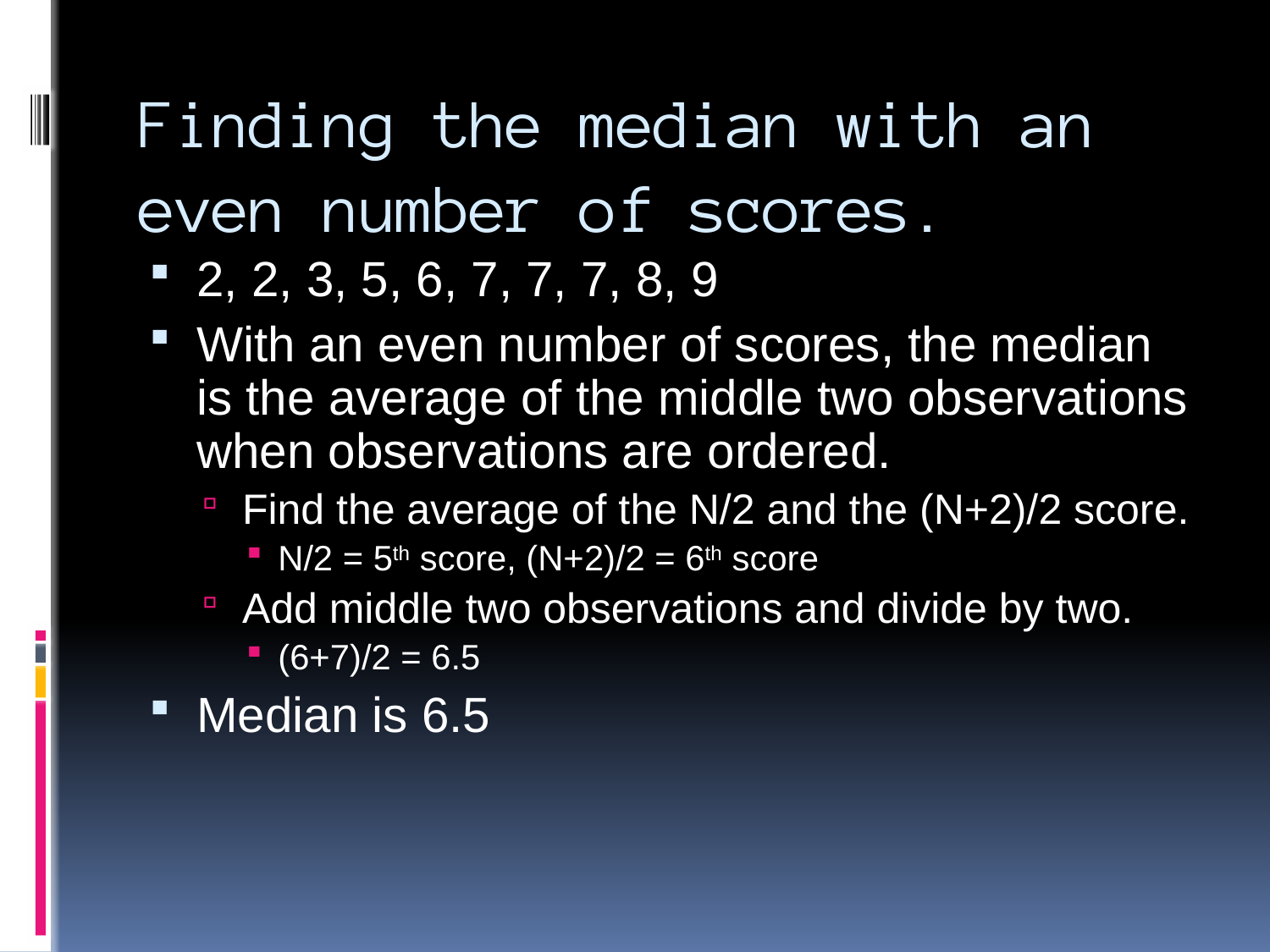

# Finding the median with an even number of scores.
2, 2, 3, 5, 6, 7, 7, 7, 8, 9
With an even number of scores, the median is the average of the middle two observations when observations are ordered.
Find the average of the N/2 and the (N+2)/2 score.
N/2 = 5th score, (N+2)/2 = 6th score
Add middle two observations and divide by two.
(6+7)/2 = 6.5
Median is 6.5